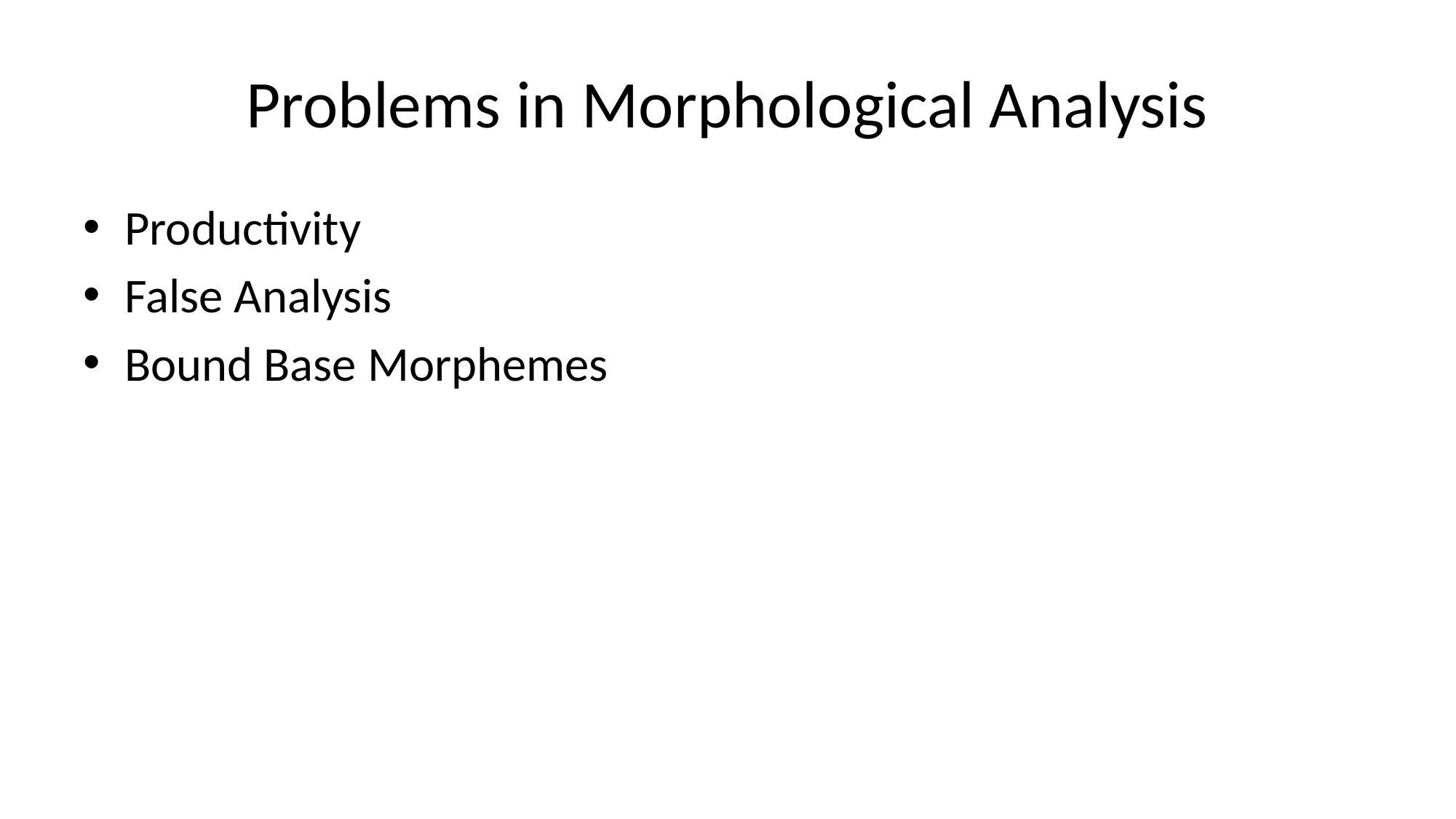

# Problems in Morphological Analysis
Productivity
False Analysis
Bound Base Morphemes